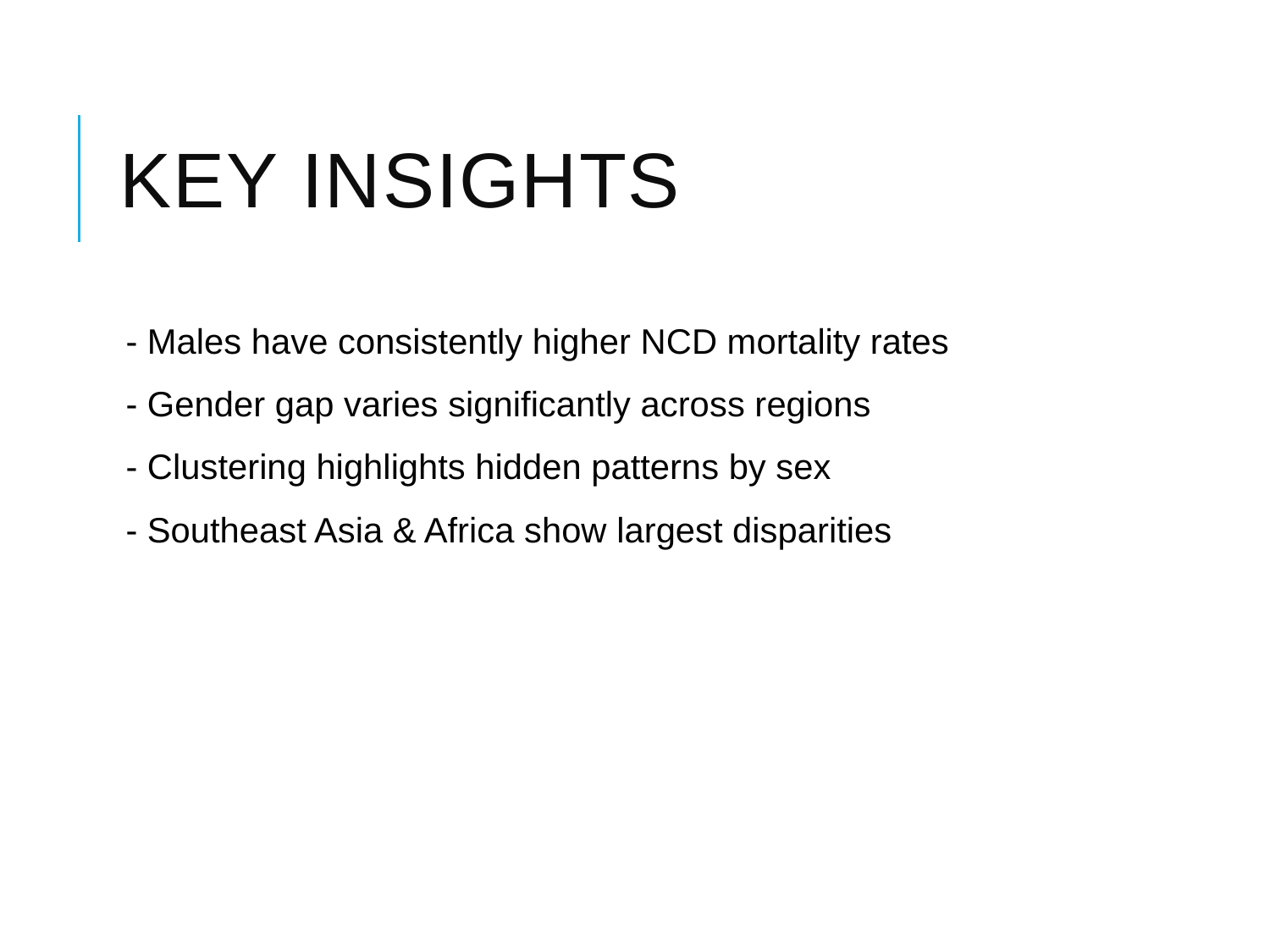

# Key Insights
- Males have consistently higher NCD mortality rates
- Gender gap varies significantly across regions
- Clustering highlights hidden patterns by sex
- Southeast Asia & Africa show largest disparities